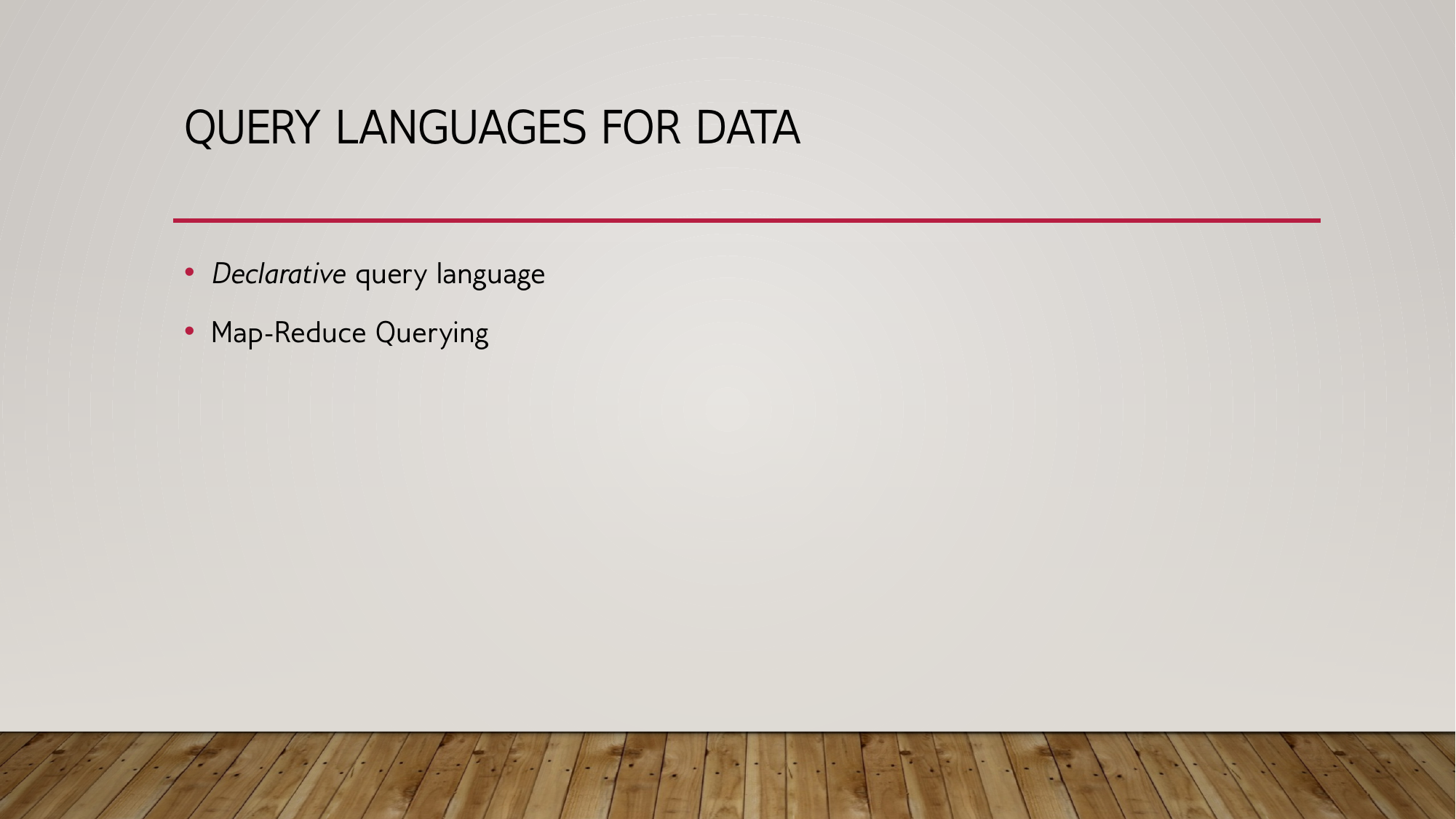

# Query languages for data
Declarative query language
Map-Reduce Querying